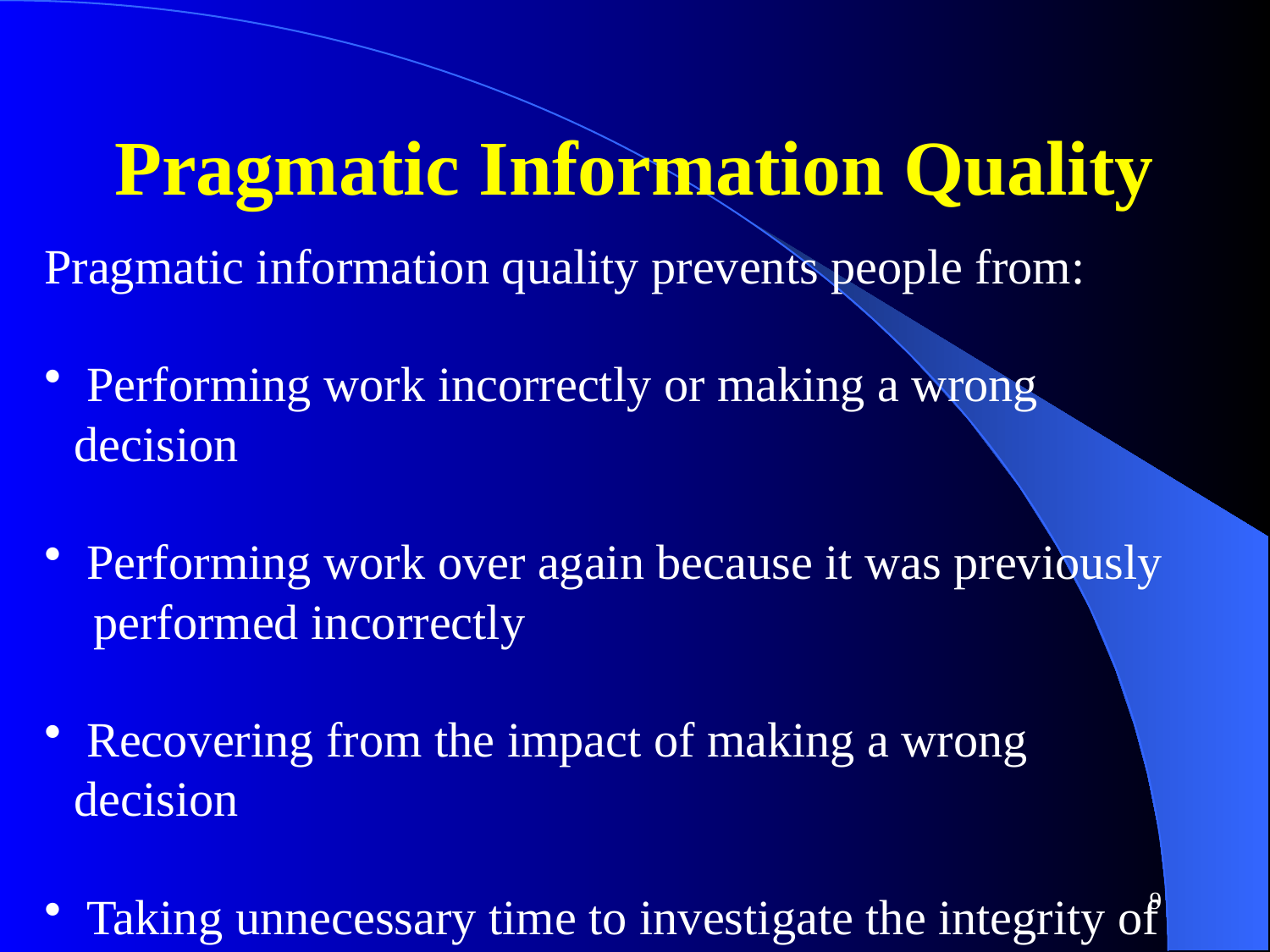

# Pragmatic Information Quality

Pragmatic information quality prevents people from:

 Performing work incorrectly or making a wrong decision

 Performing work over again because it was previously
    performed incorrectly

 Recovering from the impact of making a wrong decision

 Taking unnecessary time to investigate the integrity of
  the data before using it
.
9